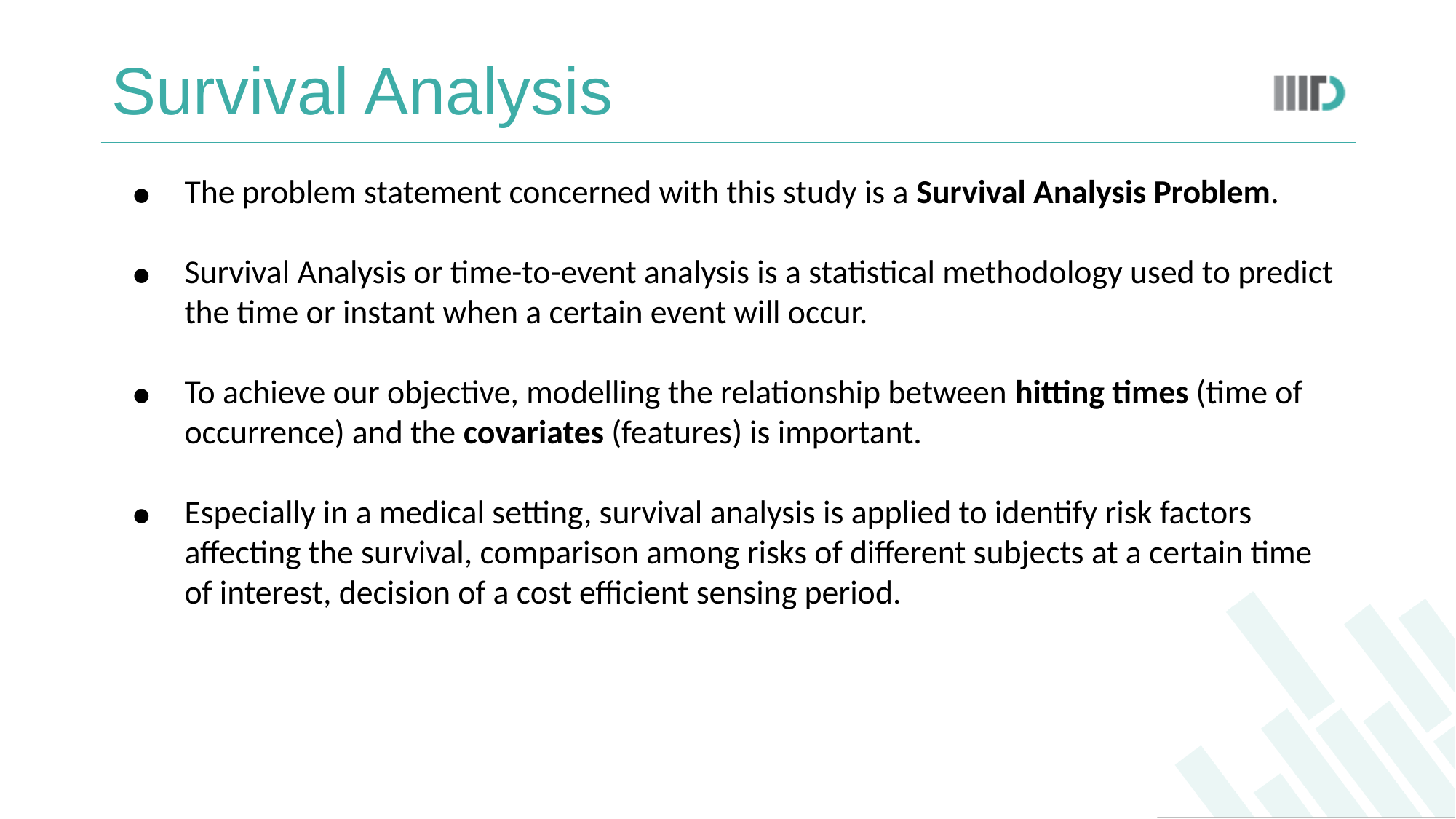

# Survival Analysis
The problem statement concerned with this study is a Survival Analysis Problem.
Survival Analysis or time-to-event analysis is a statistical methodology used to predict the time or instant when a certain event will occur.
To achieve our objective, modelling the relationship between hitting times (time of occurrence) and the covariates (features) is important.
Especially in a medical setting, survival analysis is applied to identify risk factors affecting the survival, comparison among risks of different subjects at a certain time of interest, decision of a cost efficient sensing period.